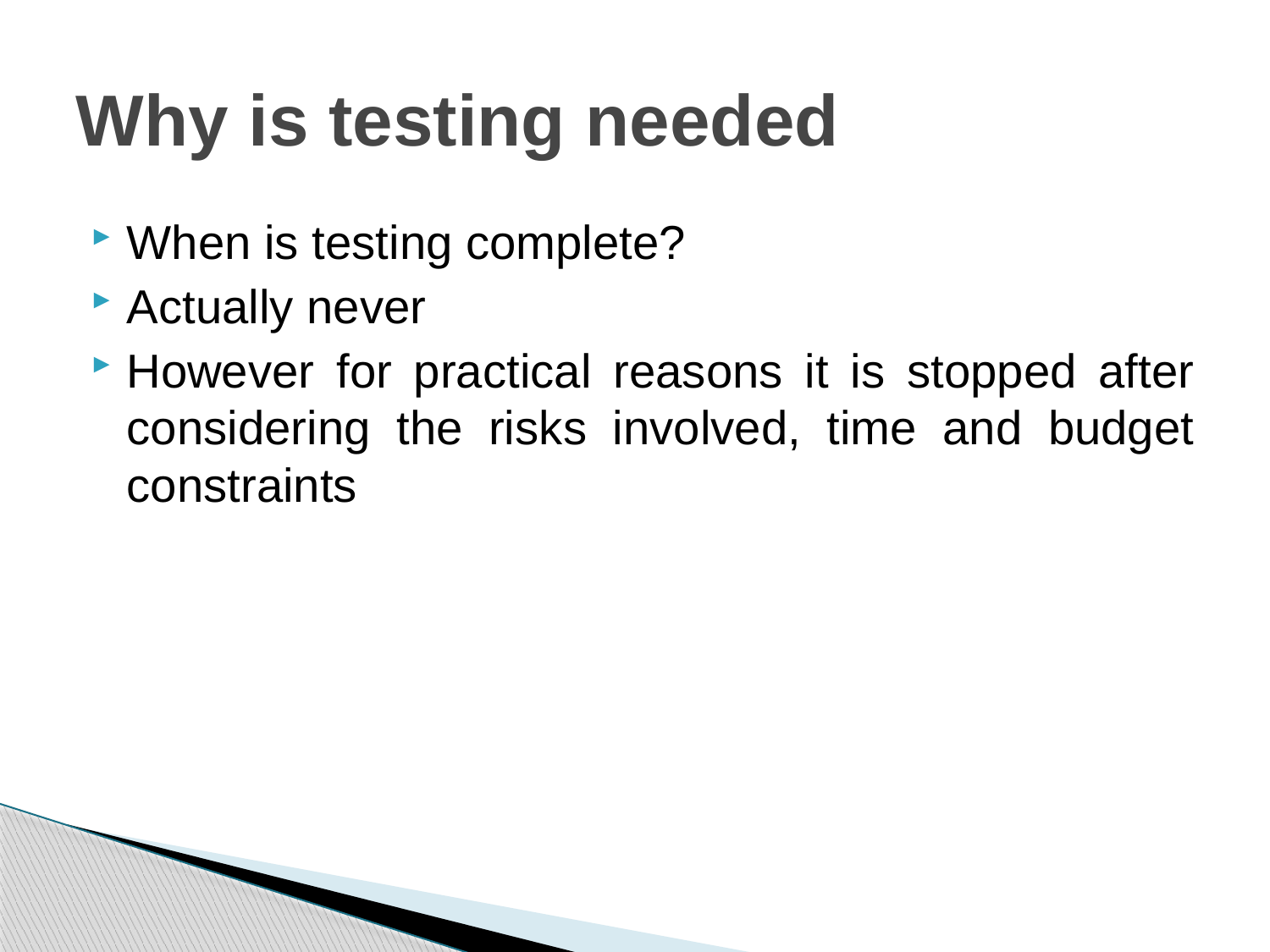

# Why is testing needed
When is testing complete?
Actually never
However for practical reasons it is stopped after considering the risks involved, time and budget constraints